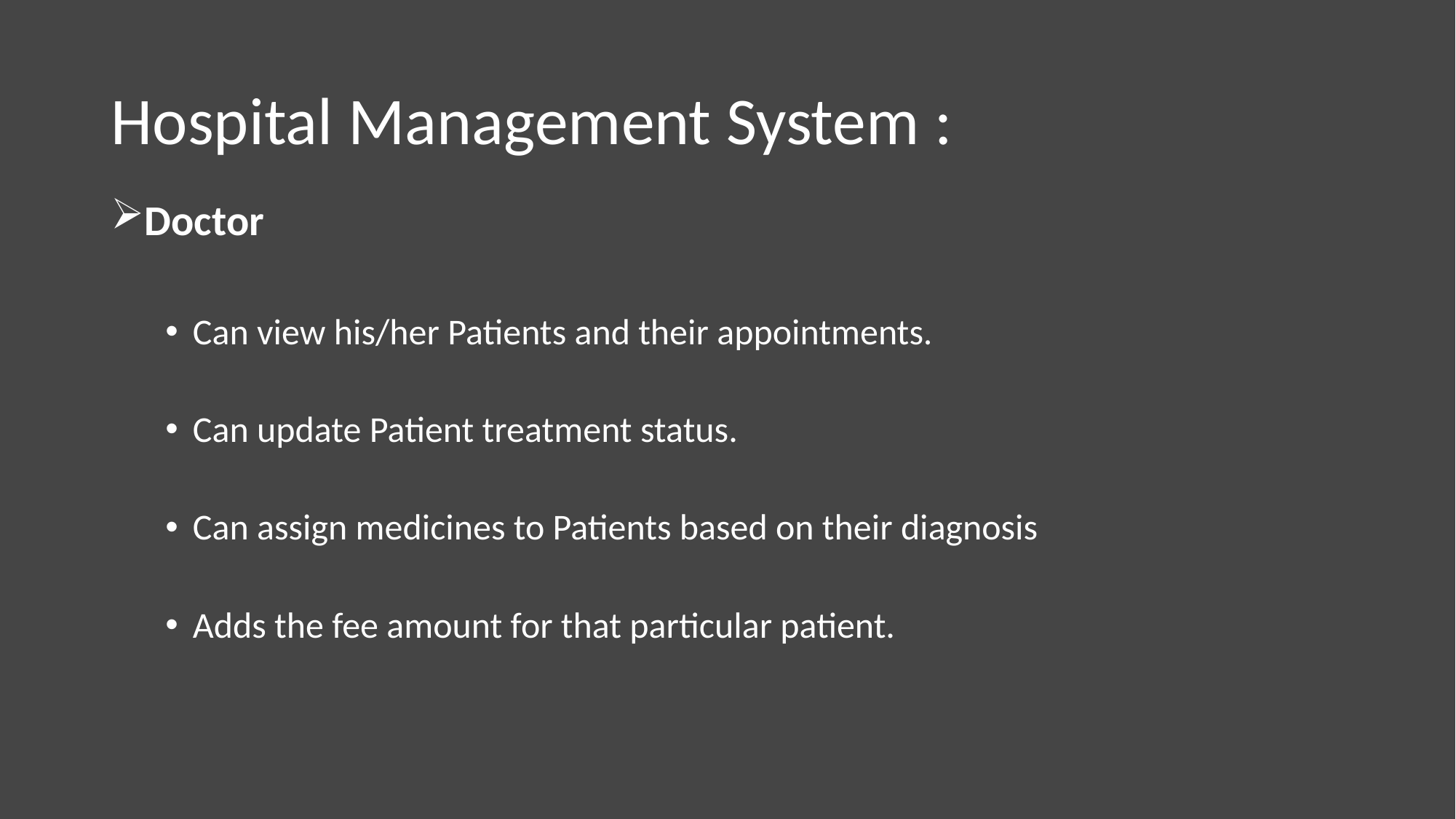

# Hospital Management System :
Doctor

Can view his/her Patients and their appointments.

Can update Patient treatment status.

Can assign medicines to Patients based on their diagnosis

Adds the fee amount for that particular patient.